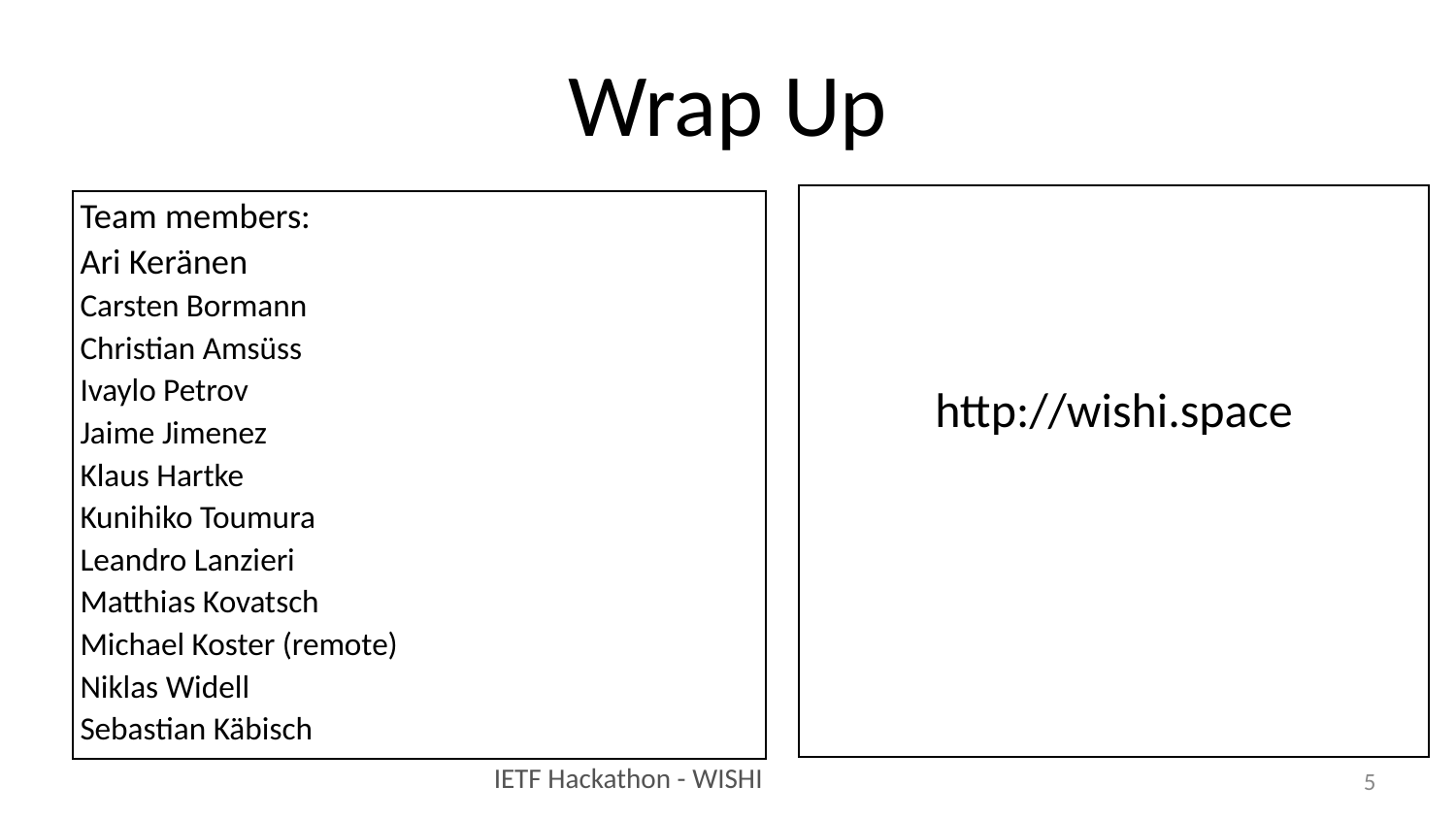

# Wrap Up

http://wishi.space

Team members:
Ari Keränen
Carsten Bormann
Christian Amsüss
Ivaylo Petrov
Jaime Jimenez
Klaus Hartke
Kunihiko Toumura
Leandro Lanzieri
Matthias Kovatsch
Michael Koster (remote)
Niklas Widell
Sebastian Käbisch

5